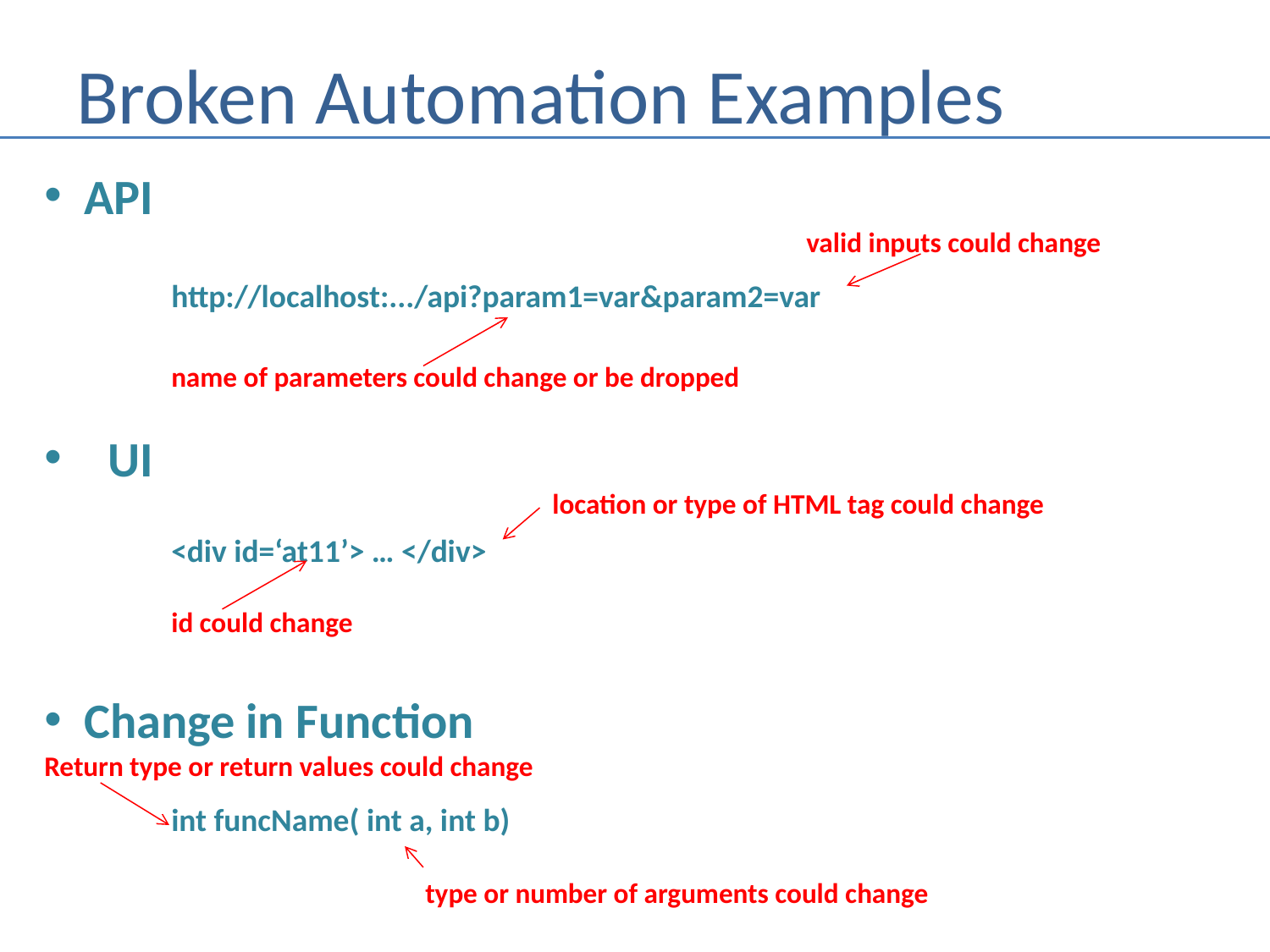

# Broken Automation Examples
API
						valid inputs could change
	http://localhost:.../api?param1=var&param2=var

	name of parameters could change or be dropped
UI
				location or type of HTML tag could change
	<div id=‘at11’> … </div>

	id could change

Change in Function
Return type or return values could change
	int funcName( int a, int b)

			type or number of arguments could change